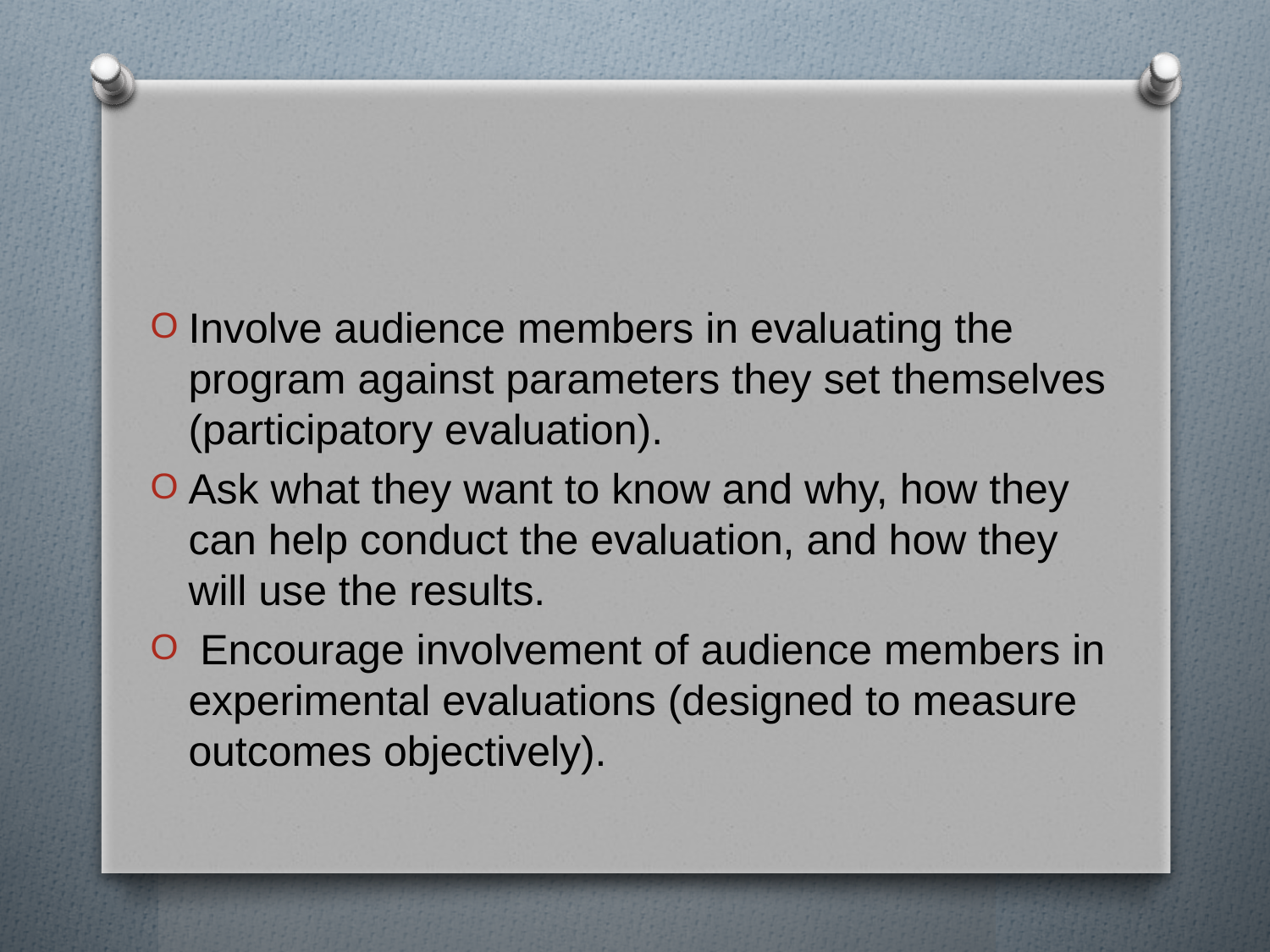

#
Involve audience members in evaluating the program against parameters they set themselves (participatory evaluation).
Ask what they want to know and why, how they can help conduct the evaluation, and how they will use the results.
 Encourage involvement of audience members in experimental evaluations (designed to measure outcomes objectively).